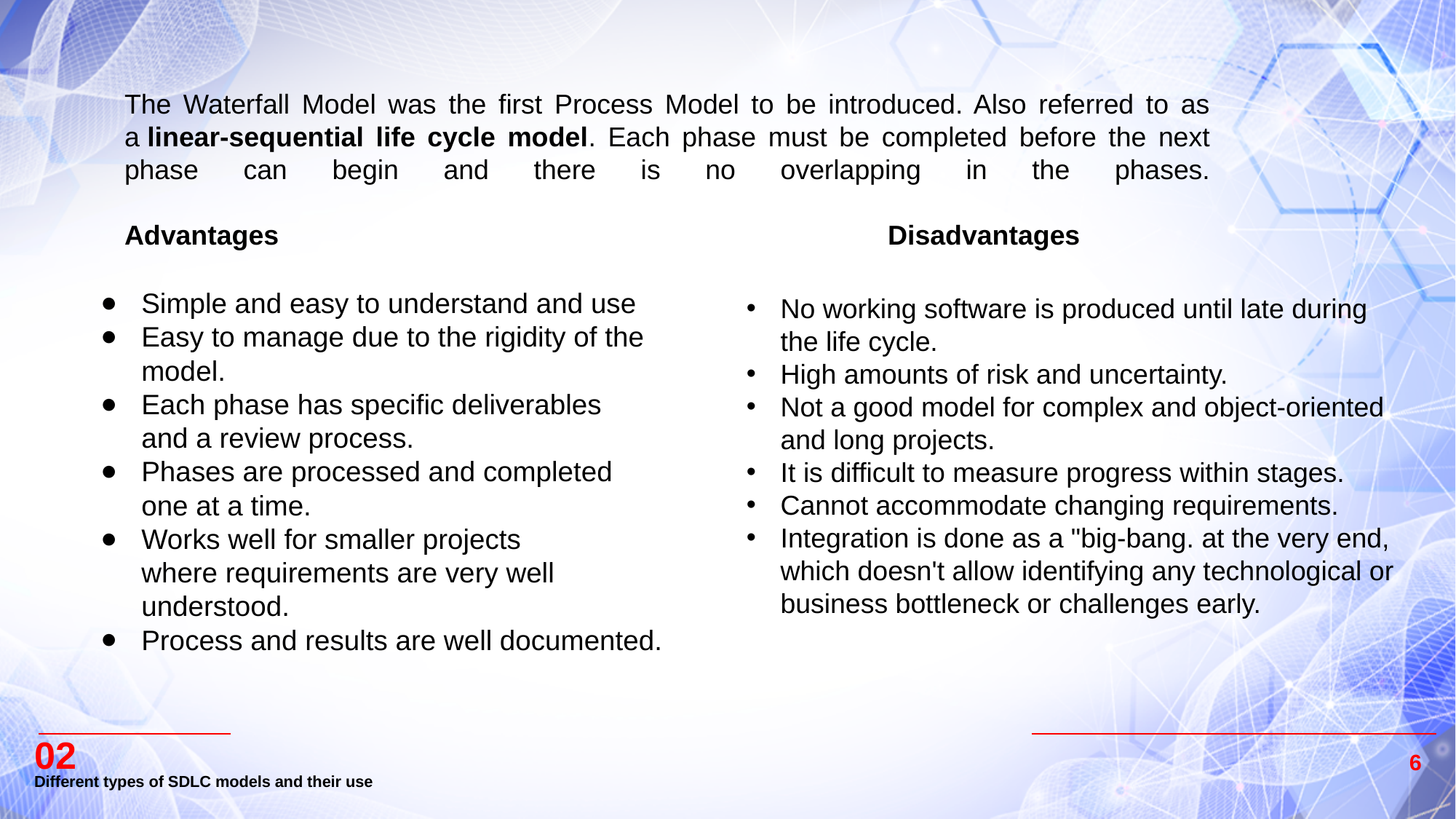

The Waterfall Model was the first Process Model to be introduced. Also referred to as a linear-sequential life cycle model. Each phase must be completed before the next phase can begin and there is no overlapping in the phases.
Advantages                                                                                Disadvantages
Simple and easy to understand and use
Easy to manage due to the rigidity of the model.
Each phase has specific deliverables and a review process.
Phases are processed and completed one at a time.
Works well for smaller projects where requirements are very well understood.
Process and results are well documented.

No working software is produced until late during the life cycle.
High amounts of risk and uncertainty.
Not a good model for complex and object-oriented and long projects.
It is difficult to measure progress within stages.
Cannot accommodate changing requirements.
Integration is done as a "big-bang. at the very end, which doesn't allow identifying any technological or business bottleneck or challenges early.

02
# Different types of SDLC models and their use